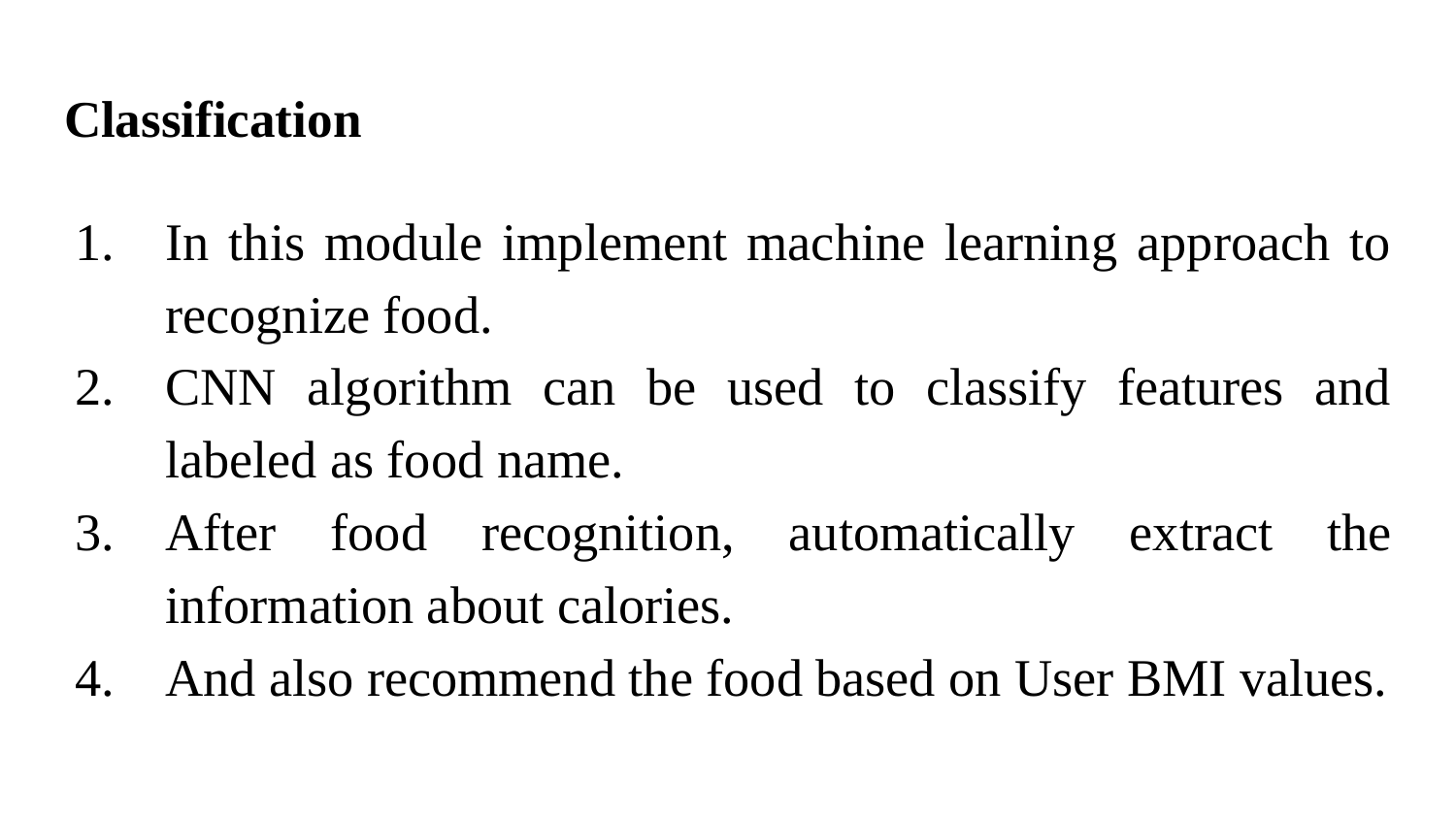

# Classification
In this module implement machine learning approach to recognize food.
CNN algorithm can be used to classify features and labeled as food name.
After food recognition, automatically extract the information about calories.
And also recommend the food based on User BMI values.